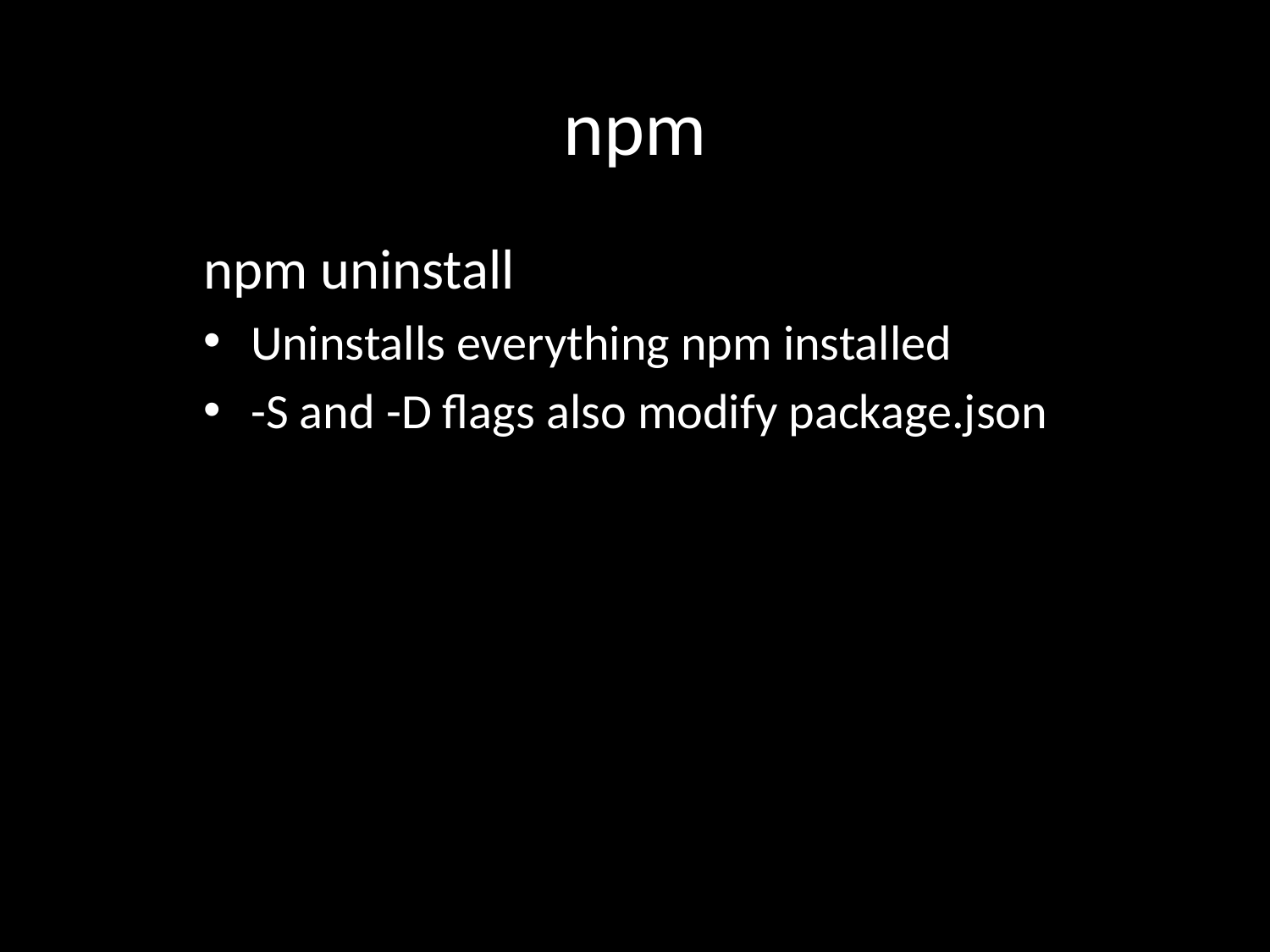

# npm
npm uninstall
Uninstalls everything npm installed
-S and -D flags also modify package.json